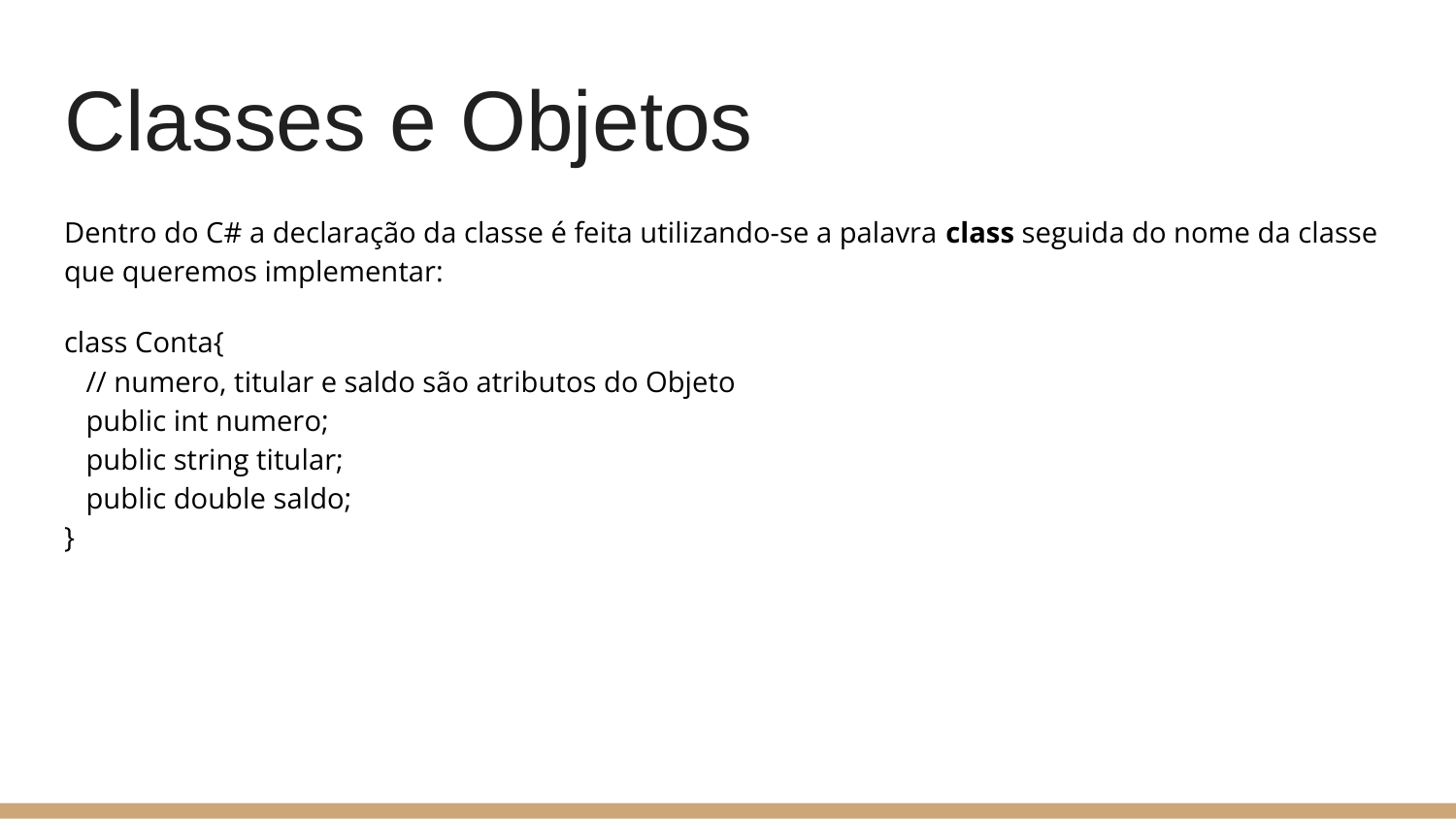

# Classes e Objetos
Dentro do C# a declaração da classe é feita utilizando-se a palavra class seguida do nome da classe que queremos implementar:
class Conta{
   // numero, titular e saldo são atributos do Objeto
   public int numero;
   public string titular;
   public double saldo;
}